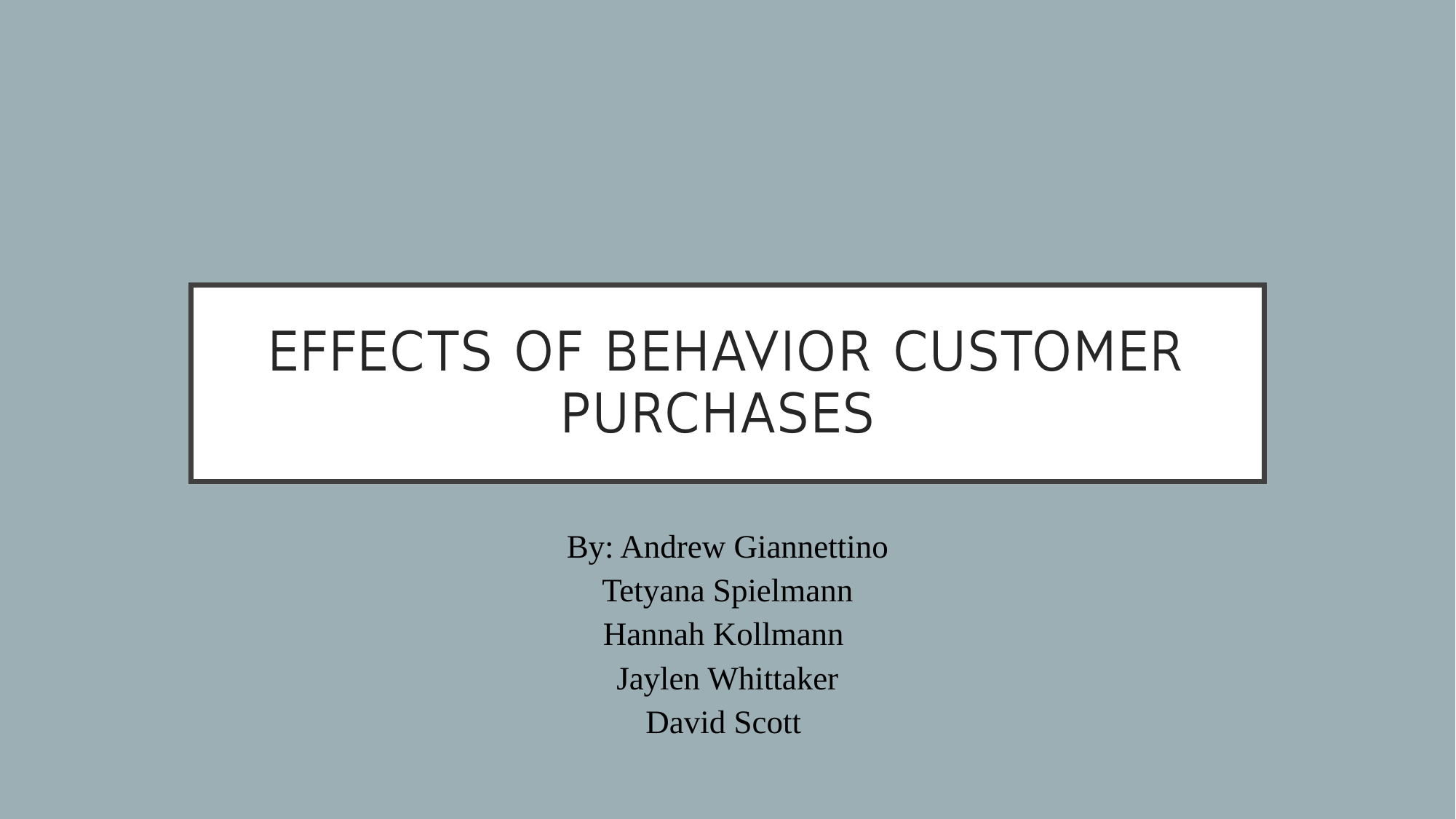

# Effects of Behavior Customer Purchases
By: Andrew Giannettino
Tetyana Spielmann
Hannah Kollmann
Jaylen Whittaker
David Scott